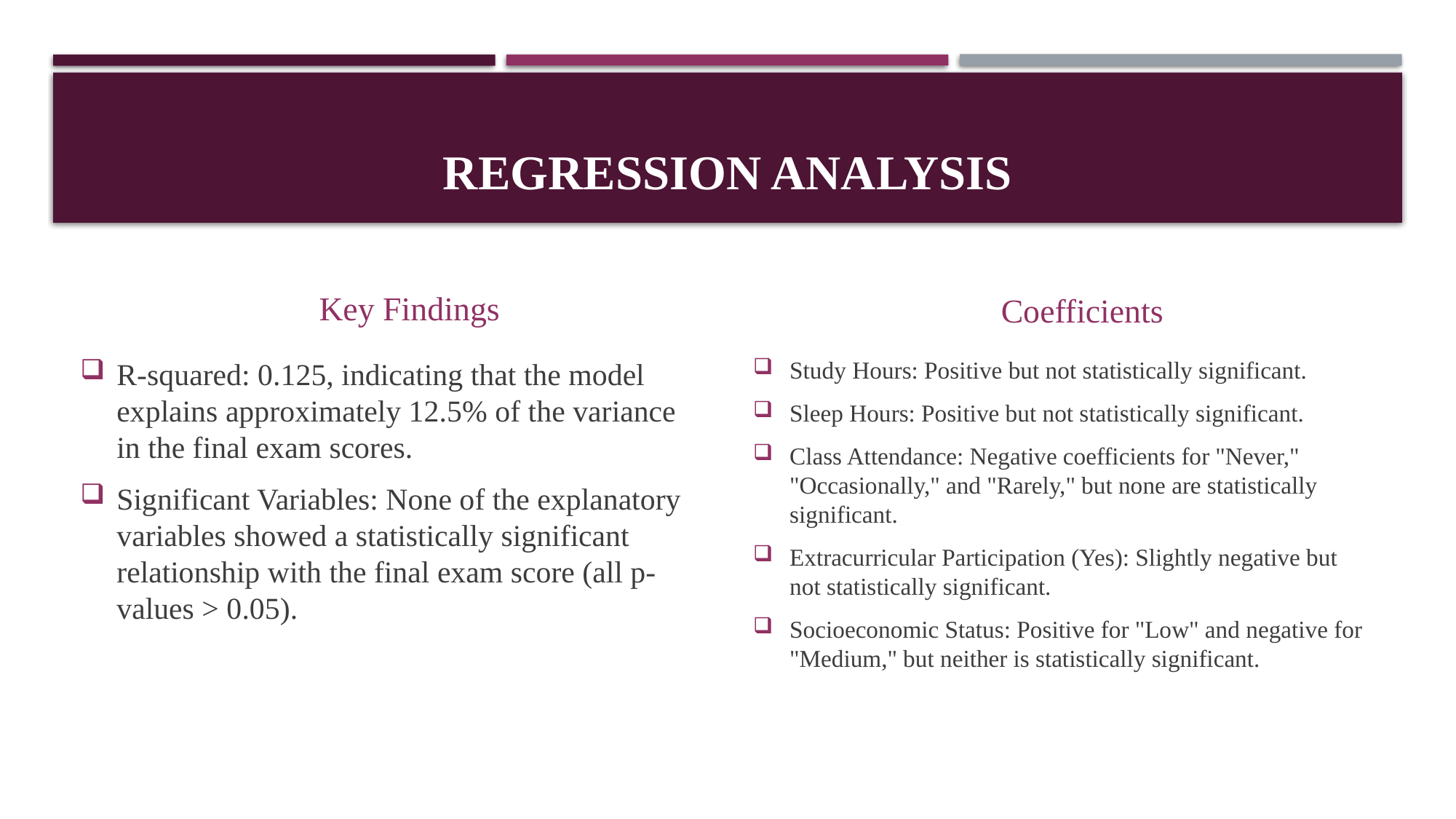

# Regression Analysis
Key Findings
Coefficients
R-squared: 0.125, indicating that the model explains approximately 12.5% of the variance in the final exam scores.
Significant Variables: None of the explanatory variables showed a statistically significant relationship with the final exam score (all p-values > 0.05).
Study Hours: Positive but not statistically significant.
Sleep Hours: Positive but not statistically significant.
Class Attendance: Negative coefficients for "Never," "Occasionally," and "Rarely," but none are statistically significant.
Extracurricular Participation (Yes): Slightly negative but not statistically significant.
Socioeconomic Status: Positive for "Low" and negative for "Medium," but neither is statistically significant.